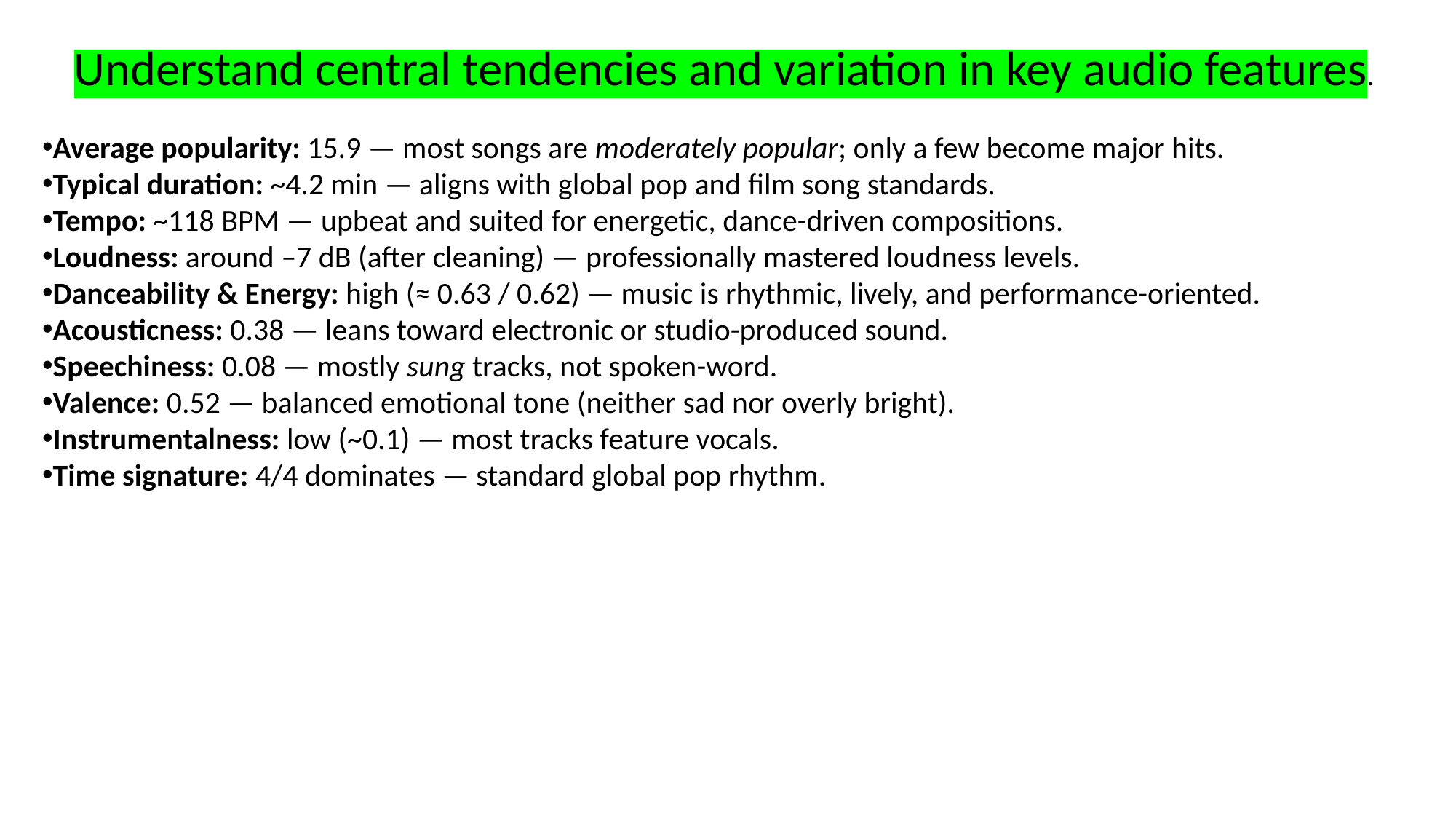

Understand central tendencies and variation in key audio features.
Average popularity: 15.9 — most songs are moderately popular; only a few become major hits.
Typical duration: ~4.2 min — aligns with global pop and film song standards.
Tempo: ~118 BPM — upbeat and suited for energetic, dance-driven compositions.
Loudness: around –7 dB (after cleaning) — professionally mastered loudness levels.
Danceability & Energy: high (≈ 0.63 / 0.62) — music is rhythmic, lively, and performance-oriented.
Acousticness: 0.38 — leans toward electronic or studio-produced sound.
Speechiness: 0.08 — mostly sung tracks, not spoken-word.
Valence: 0.52 — balanced emotional tone (neither sad nor overly bright).
Instrumentalness: low (~0.1) — most tracks feature vocals.
Time signature: 4/4 dominates — standard global pop rhythm.